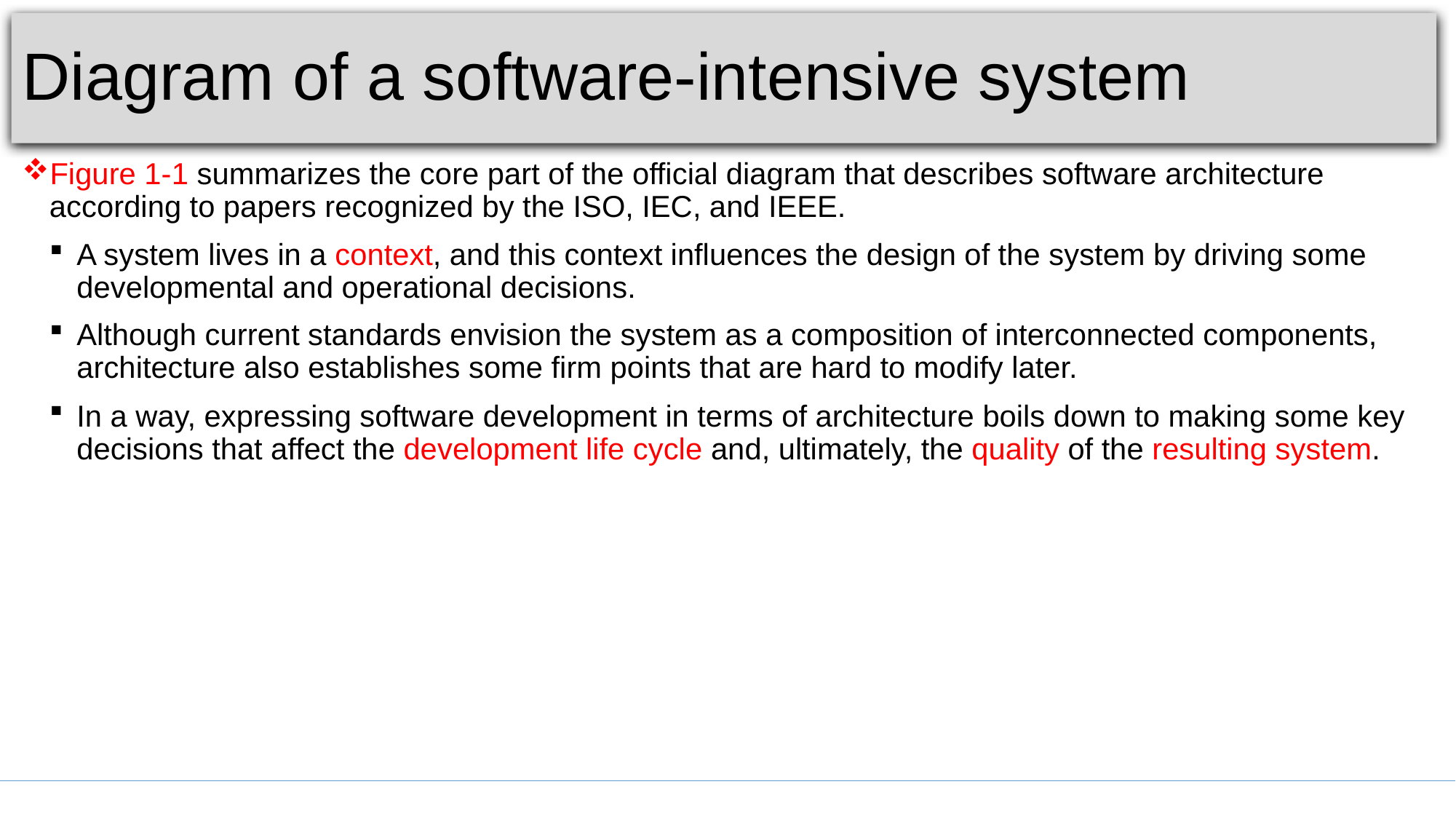

# Diagram of a software-intensive system
Figure 1-1 summarizes the core part of the official diagram that describes software architecture according to papers recognized by the ISO, IEC, and IEEE.
A system lives in a context, and this context influences the design of the system by driving some developmental and operational decisions.
Although current standards envision the system as a composition of interconnected components, architecture also establishes some firm points that are hard to modify later.
In a way, expressing software development in terms of architecture boils down to making some key decisions that affect the development life cycle and, ultimately, the quality of the resulting system.